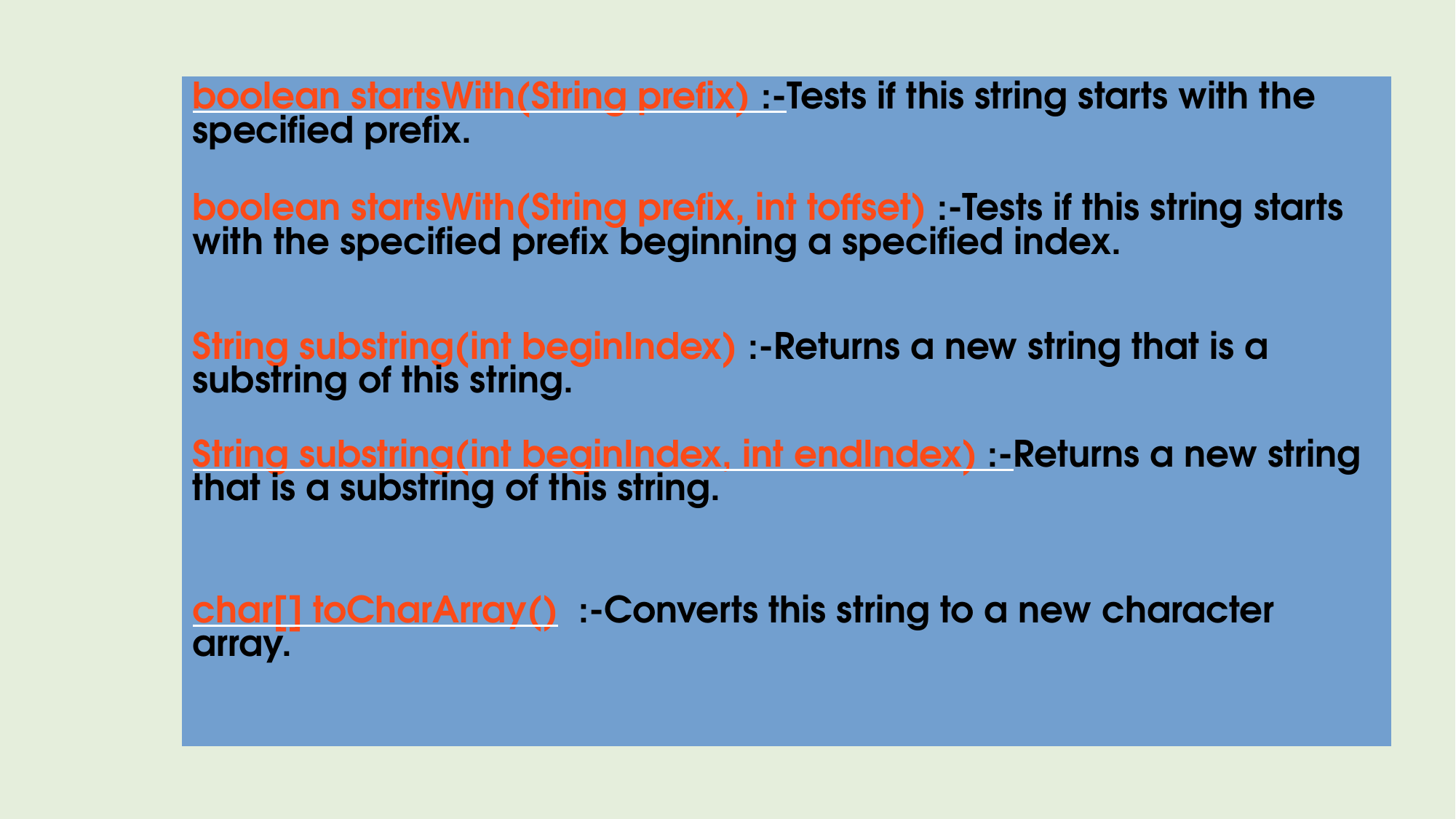

| boolean startsWith(String prefix) :-Tests if this string starts with the specified prefix. |
| --- |
| boolean startsWith(String prefix, int toffset) :-Tests if this string starts with the specified prefix beginning a specified index. |
| String substring(int beginIndex) :-Returns a new string that is a substring of this string. |
| String substring(int beginIndex, int endIndex) :-Returns a new string that is a substring of this string. |
| char[] toCharArray()  :-Converts this string to a new character array. |